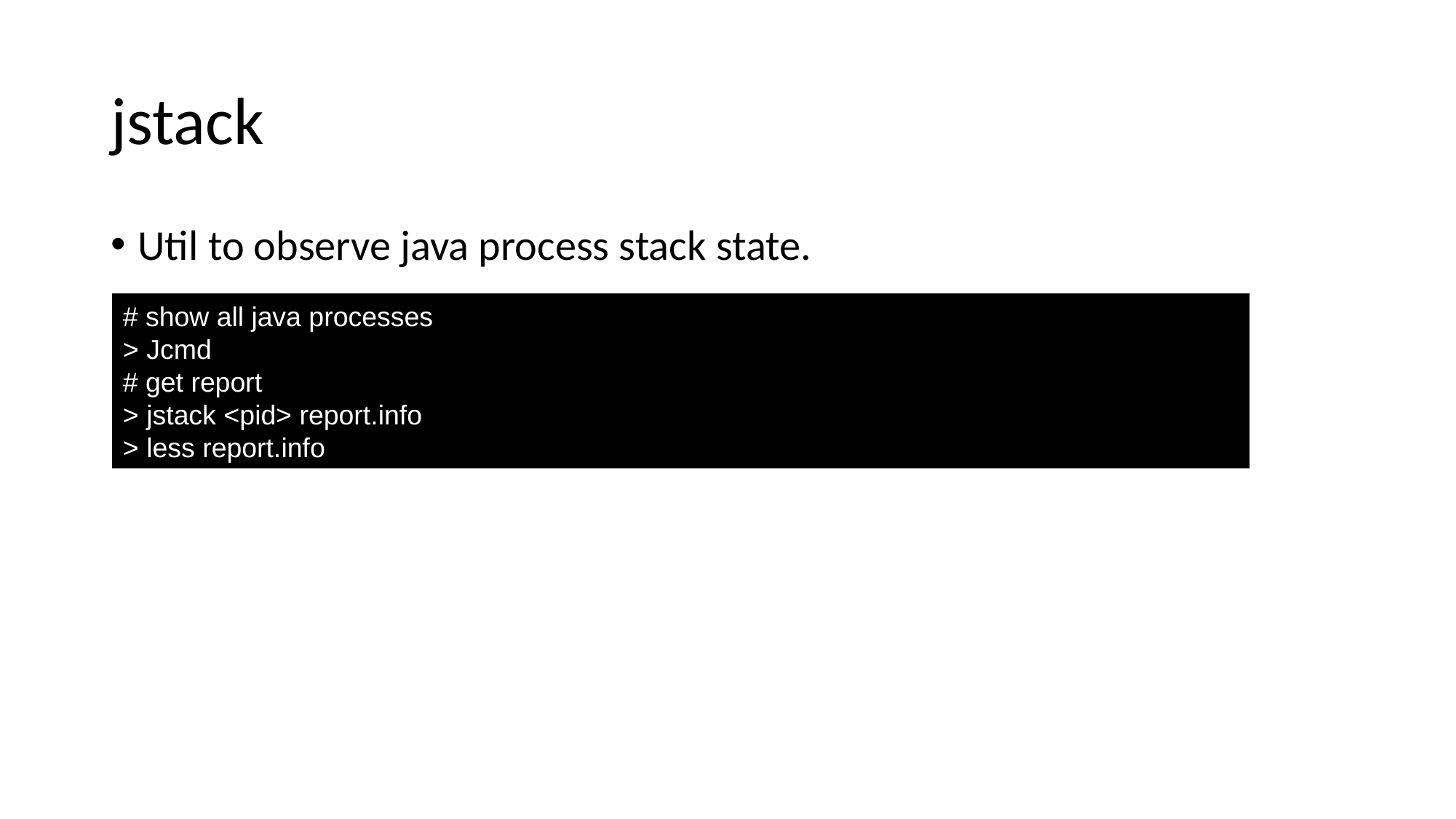

jstack
Util to observe java process stack state.

# show all java processes
> Jcmd
# get report
> jstack <pid> report.info
> less report.info